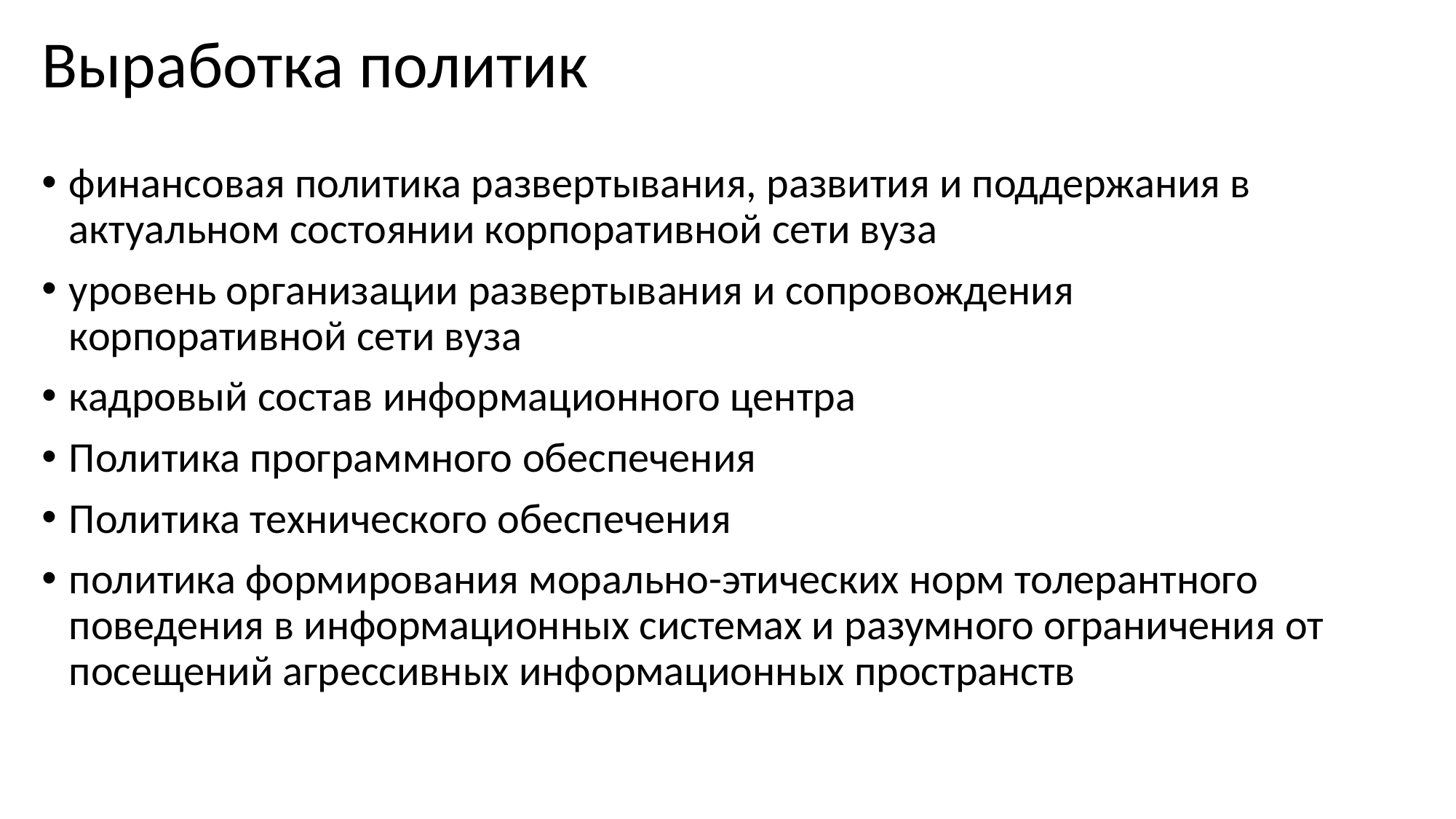

# Выработка политик
финансовая политика развертывания, развития и поддержания в актуальном состоянии корпоративной сети вуза
уровень организации развертывания и сопровождения корпоративной сети вуза
кадровый состав информационного центра
Политика программного обеспечения
Политика технического обеспечения
политика формирования морально-этических норм толерантного поведения в информационных системах и разумного ограничения от посещений агрессивных информационных пространств